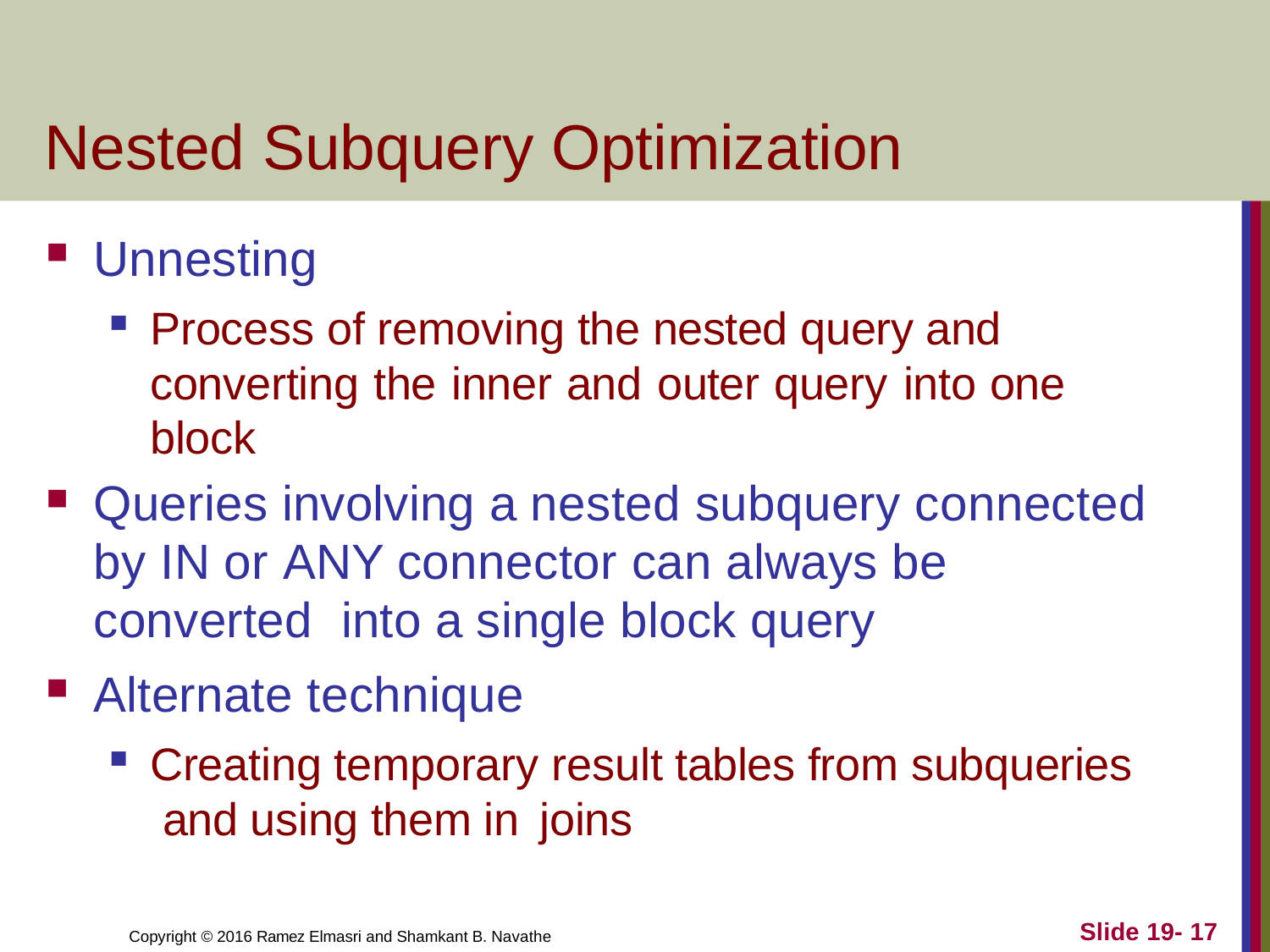

# Nested Subquery Optimization
Unnesting
Process of removing the nested query and  converting the inner and outer query into one block
Queries involving a nested subquery connected  by IN or ANY connector can always be converted  into a single block query
Alternate technique
Creating temporary result tables from subqueries  and using them in joins
Slide 19- 17
Copyright © 2016 Ramez Elmasri and Shamkant B. Navathe